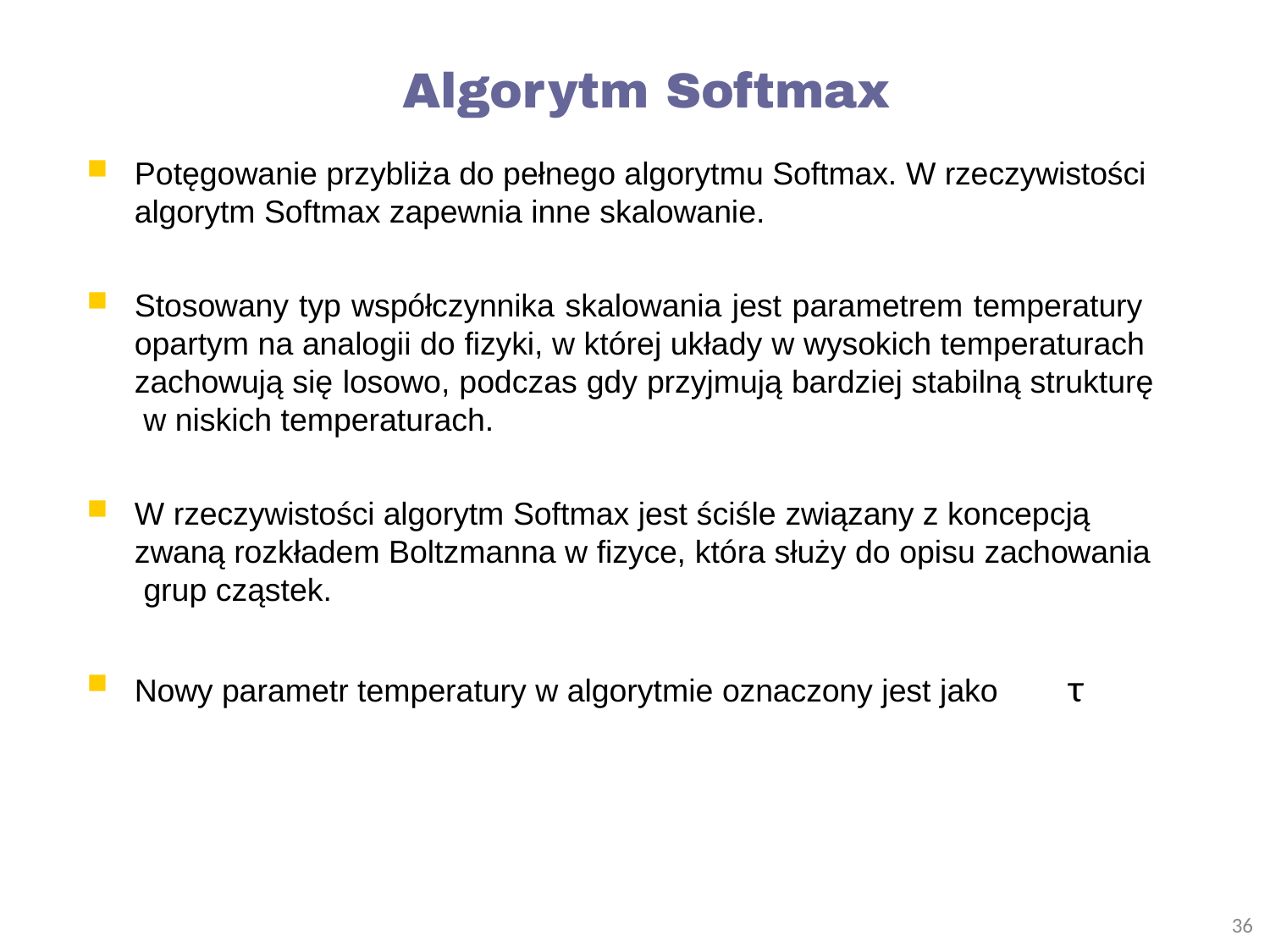

# Algorytm Softmax
Potęgowanie przybliża do pełnego algorytmu Softmax. W rzeczywistości
algorytm Softmax zapewnia inne skalowanie.

Stosowany typ współczynnika skalowania jest parametrem temperatury  opartym na analogii do fizyki, w której układy w wysokich temperaturach  zachowują się losowo, podczas gdy przyjmują bardziej stabilną strukturę  w niskich temperaturach.

W rzeczywistości algorytm Softmax jest ściśle związany z koncepcją  zwaną rozkładem Boltzmanna w fizyce, która służy do opisu zachowania  grup cząstek.

Nowy parametr temperatury w algorytmie oznaczony jest jako	τ
36